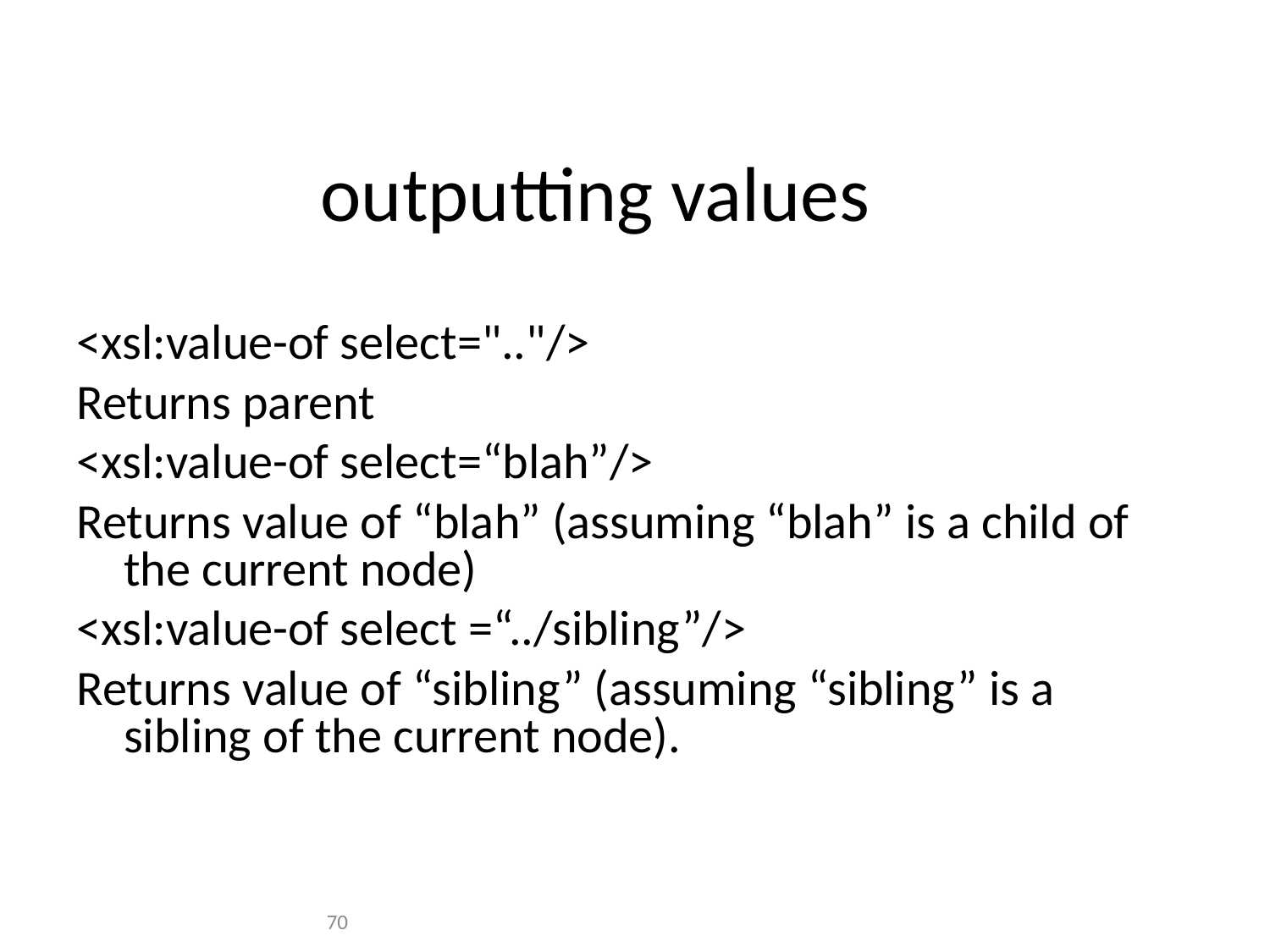

outputting values
<xsl:value-of select=".."/>
Returns parent
<xsl:value-of select=“blah”/>
Returns value of “blah” (assuming “blah” is a child of the current node)
<xsl:value-of select =“../sibling”/>
Returns value of “sibling” (assuming “sibling” is a sibling of the current node).
70